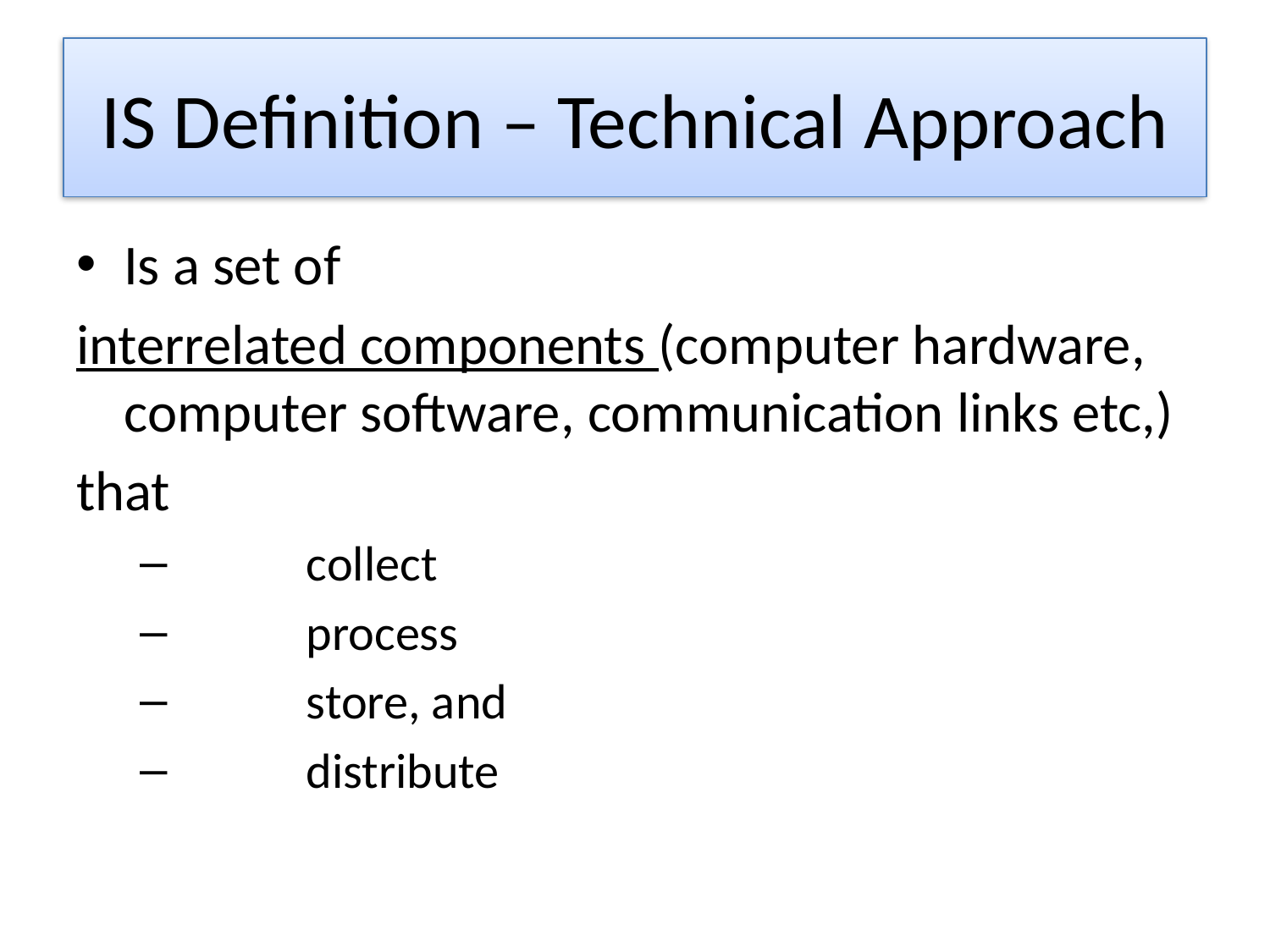

# IS Definition – Technical Approach
Is a set of
interrelated components (computer hardware, computer software, communication links etc,)
that
	collect
	process
	store, and
	distribute